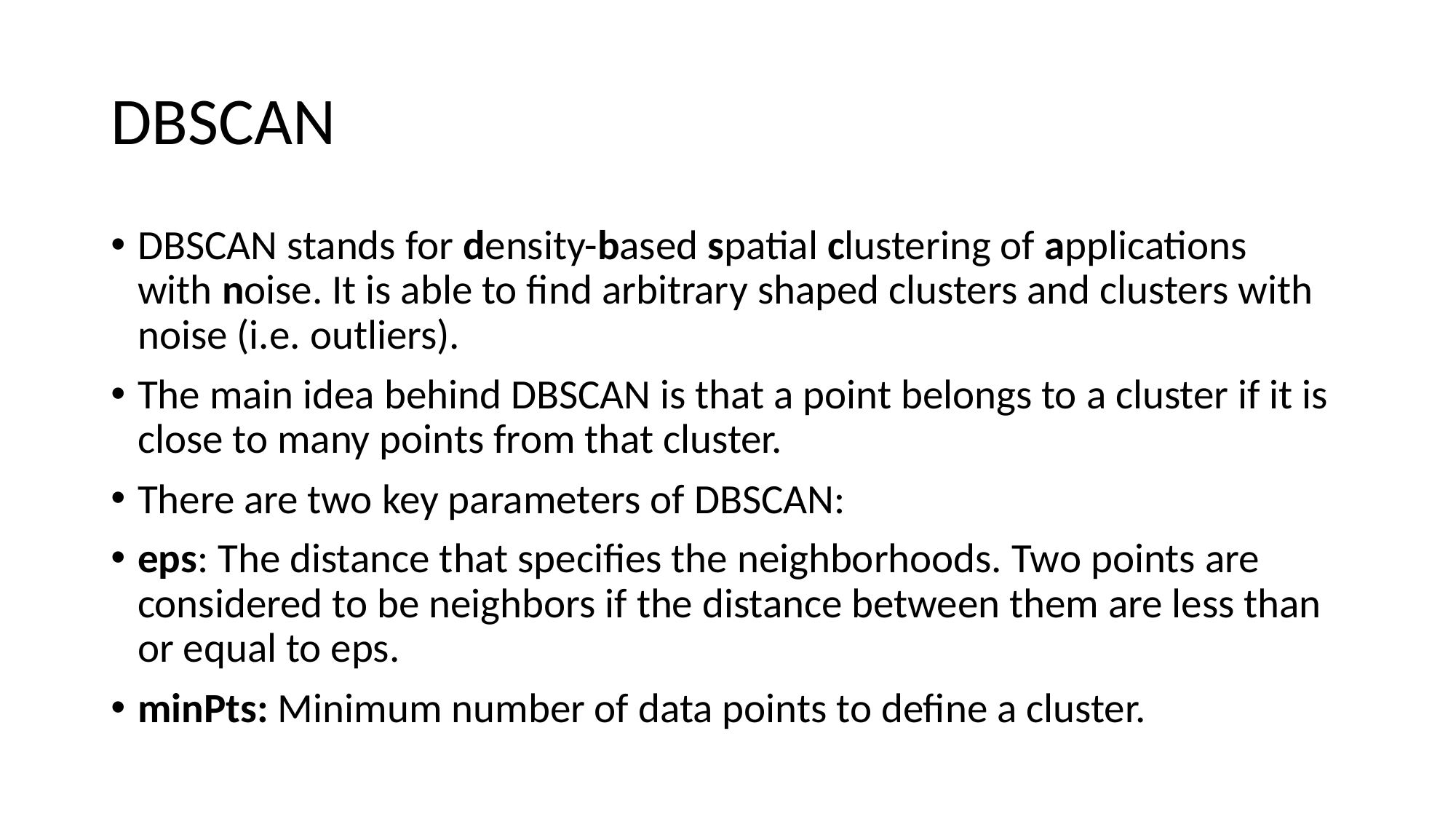

# DBSCAN
DBSCAN stands for density-based spatial clustering of applications with noise. It is able to find arbitrary shaped clusters and clusters with noise (i.e. outliers).
The main idea behind DBSCAN is that a point belongs to a cluster if it is close to many points from that cluster.
There are two key parameters of DBSCAN:
eps: The distance that specifies the neighborhoods. Two points are considered to be neighbors if the distance between them are less than or equal to eps.
minPts: Minimum number of data points to define a cluster.